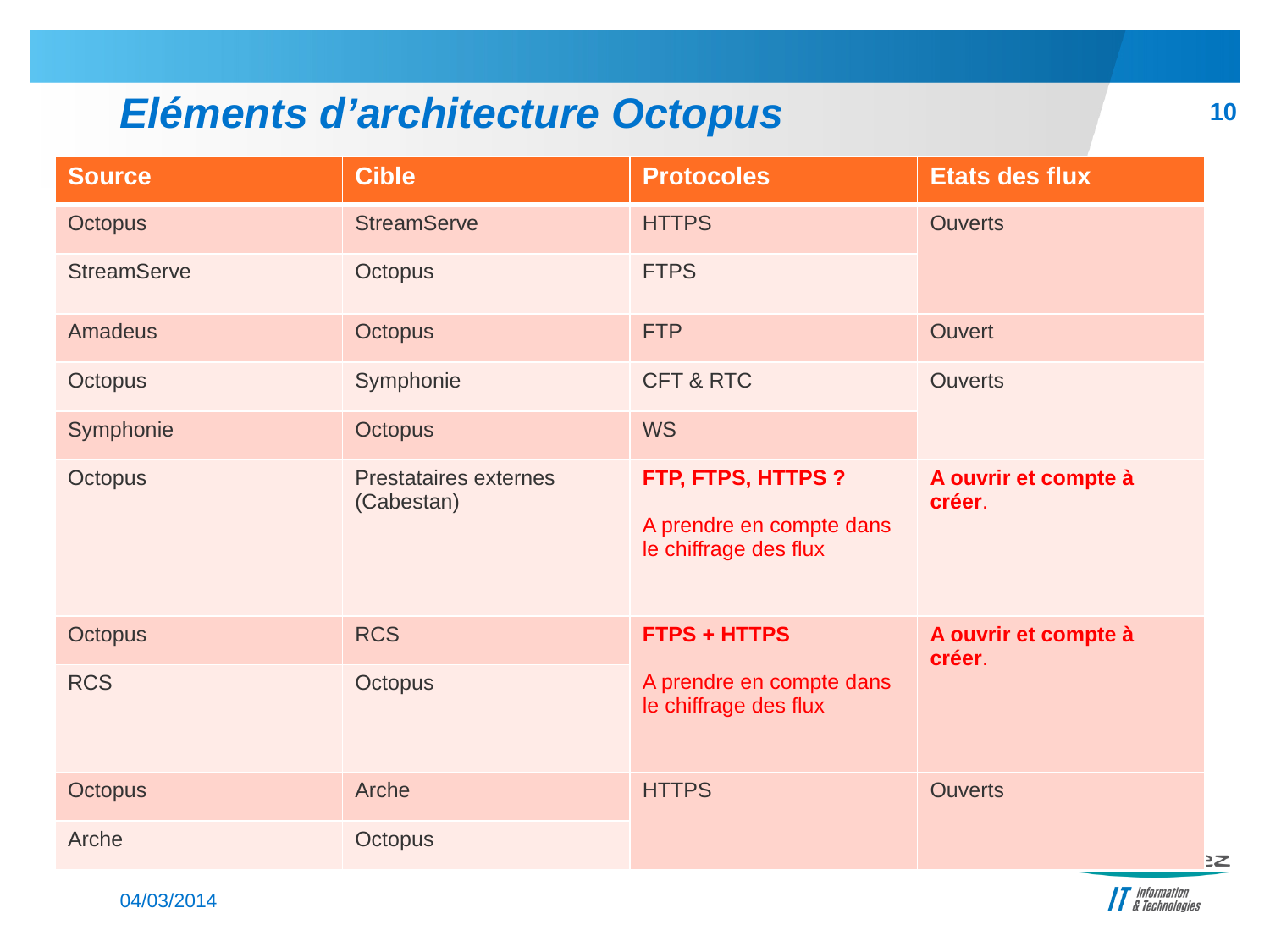

# Eléments d’architecture Octopus
10
| Source | Cible | Protocoles | Etats des flux |
| --- | --- | --- | --- |
| Octopus | StreamServe | HTTPS | Ouverts |
| StreamServe | Octopus | FTPS |  |
| Amadeus | Octopus | FTP | Ouvert |
| Octopus | Symphonie | CFT & RTC | Ouverts |
| Symphonie | Octopus | WS |  |
| Octopus | Prestataires externes (Cabestan) | FTP, FTPS, HTTPS ? A prendre en compte dans le chiffrage des flux | A ouvrir et compte à créer. |
| Octopus | RCS | FTPS + HTTPS A prendre en compte dans le chiffrage des flux | A ouvrir et compte à créer. |
| RCS | Octopus |  |  |
| Octopus | Arche | HTTPS | Ouverts |
| Arche | Octopus |  |  |
04/03/2014